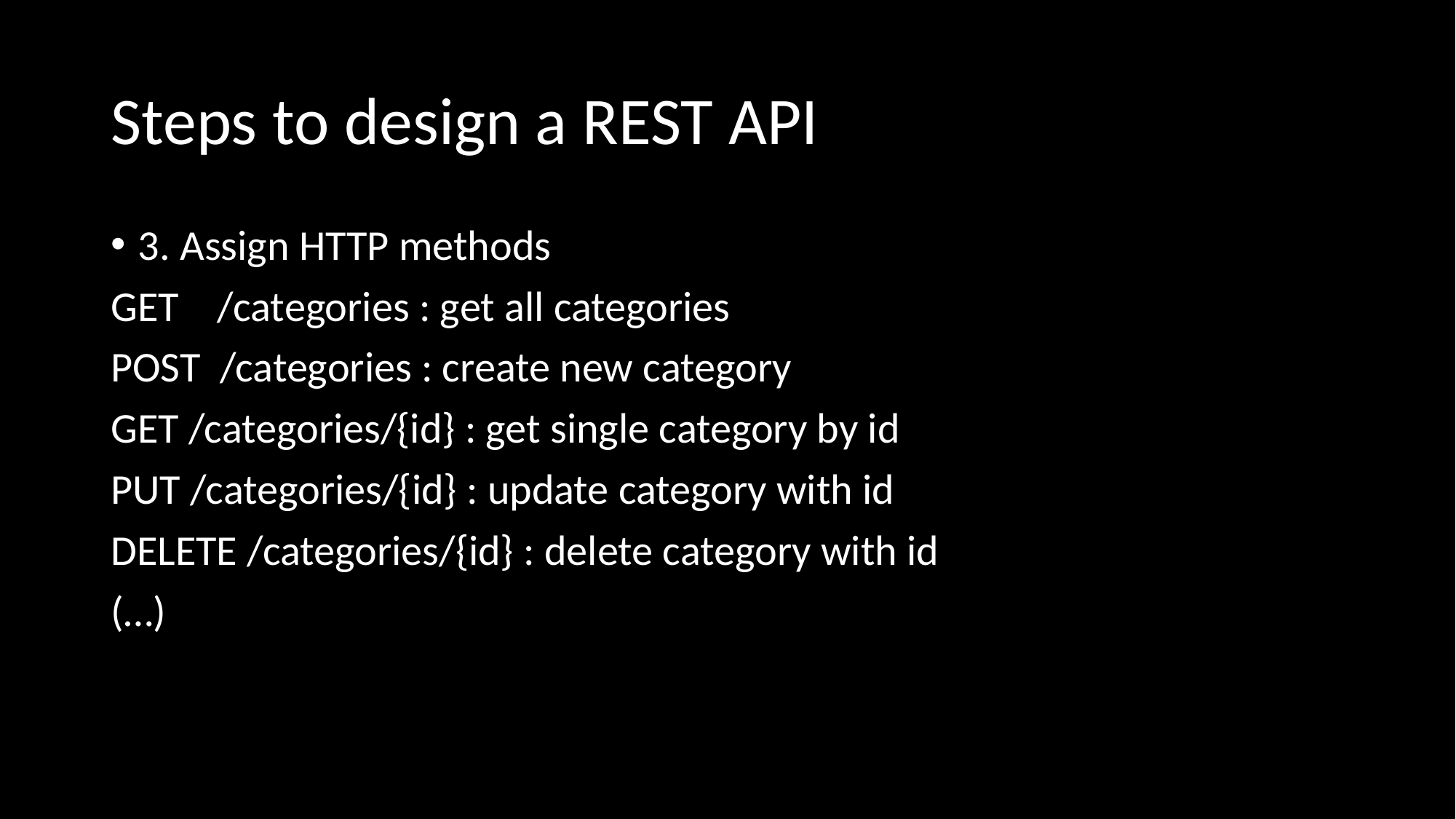

# Steps to design a REST API
3. Assign HTTP methods
GET    /categories : get all categories
POST  /categories : create new category
GET /categories/{id} : get single category by id
PUT /categories/{id} : update category with id
DELETE /categories/{id} : delete category with id
(…)